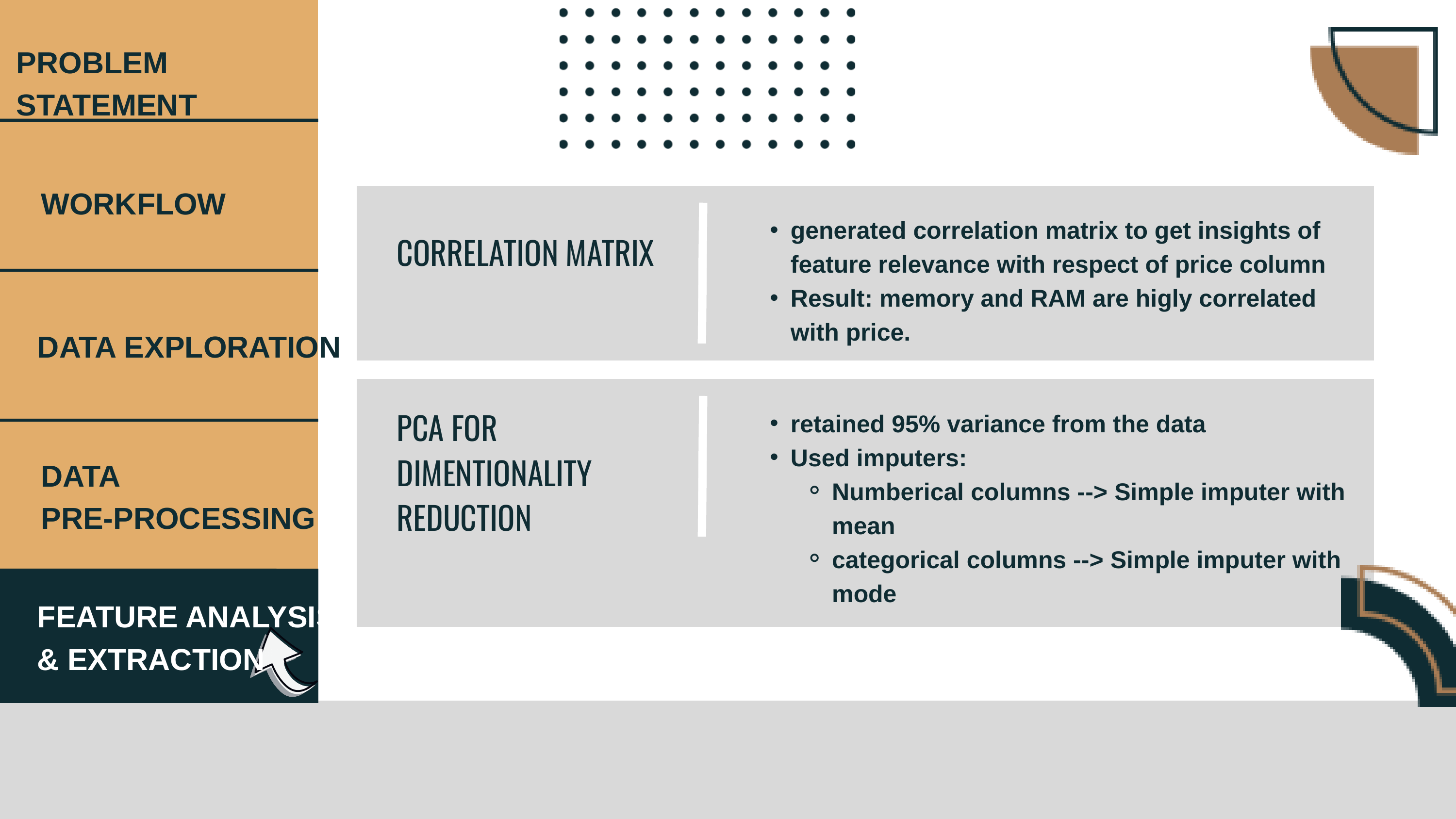

PROBLEM STATEMENT

WORKFLOW

generated correlation matrix to get insights of feature relevance with respect of price column
Result: memory and RAM are higly correlated with price.
CORRELATION MATRIX

DATA EXPLORATION

PCA FOR
DIMENTIONALITY
REDUCTION
retained 95% variance from the data
Used imputers:
Numberical columns --> Simple imputer with mean
categorical columns --> Simple imputer with mode

DATA
PRE-PROCESSING

FEATURE ANALYSIS
& EXTRACTION